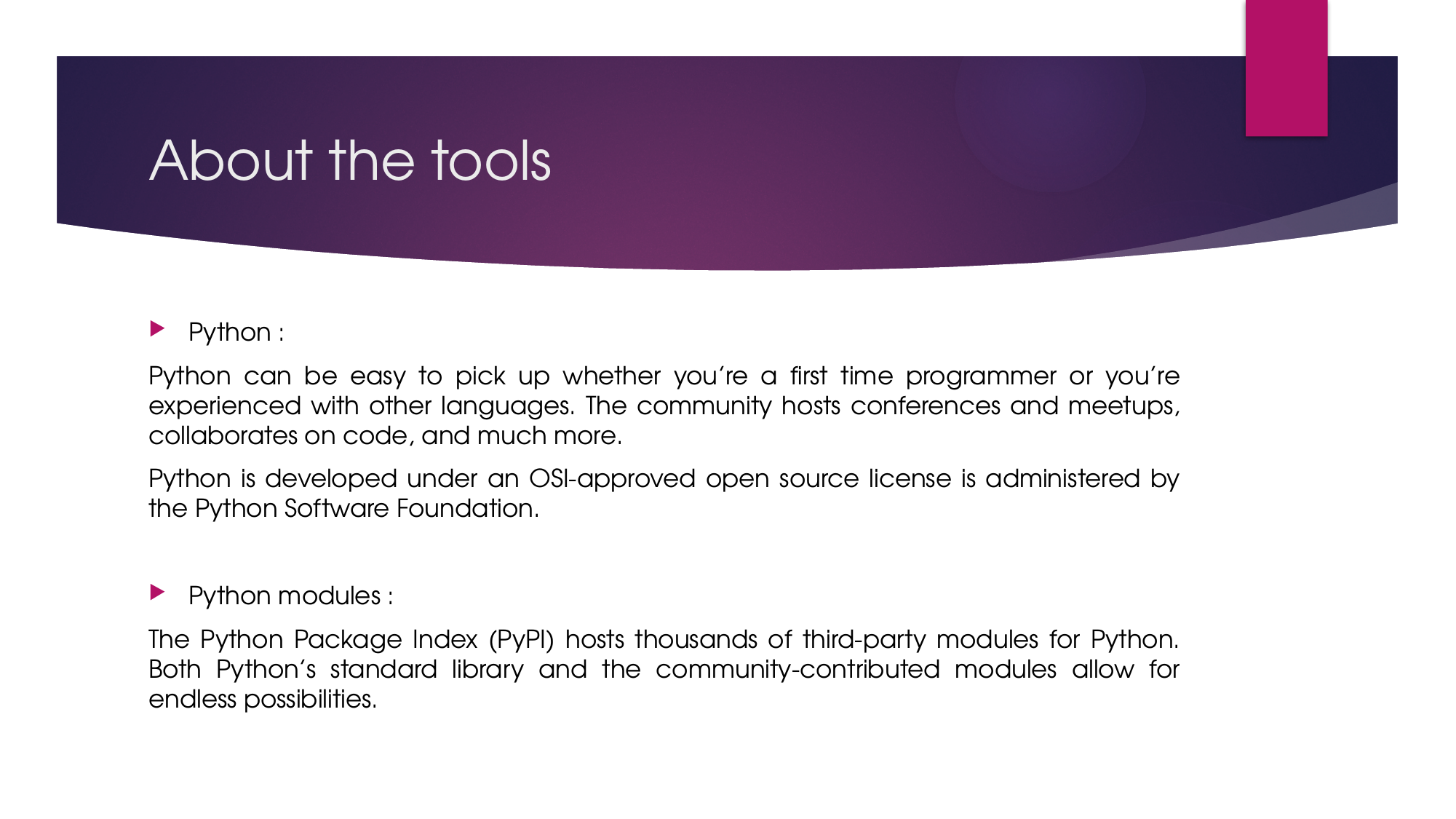

# About the tools
Python :
Python can be easy to pick up whether you’re a first time programmer or you’re experienced with other languages. The community hosts conferences and meetups, collaborates on code, and much more.
Python is developed under an OSI-approved open source license is administered by the Python Software Foundation.

Python modules :
The Python Package Index (PyPI) hosts thousands of third-party modules for Python. Both Python’s standard library and the community-contributed modules allow for endless possibilities.